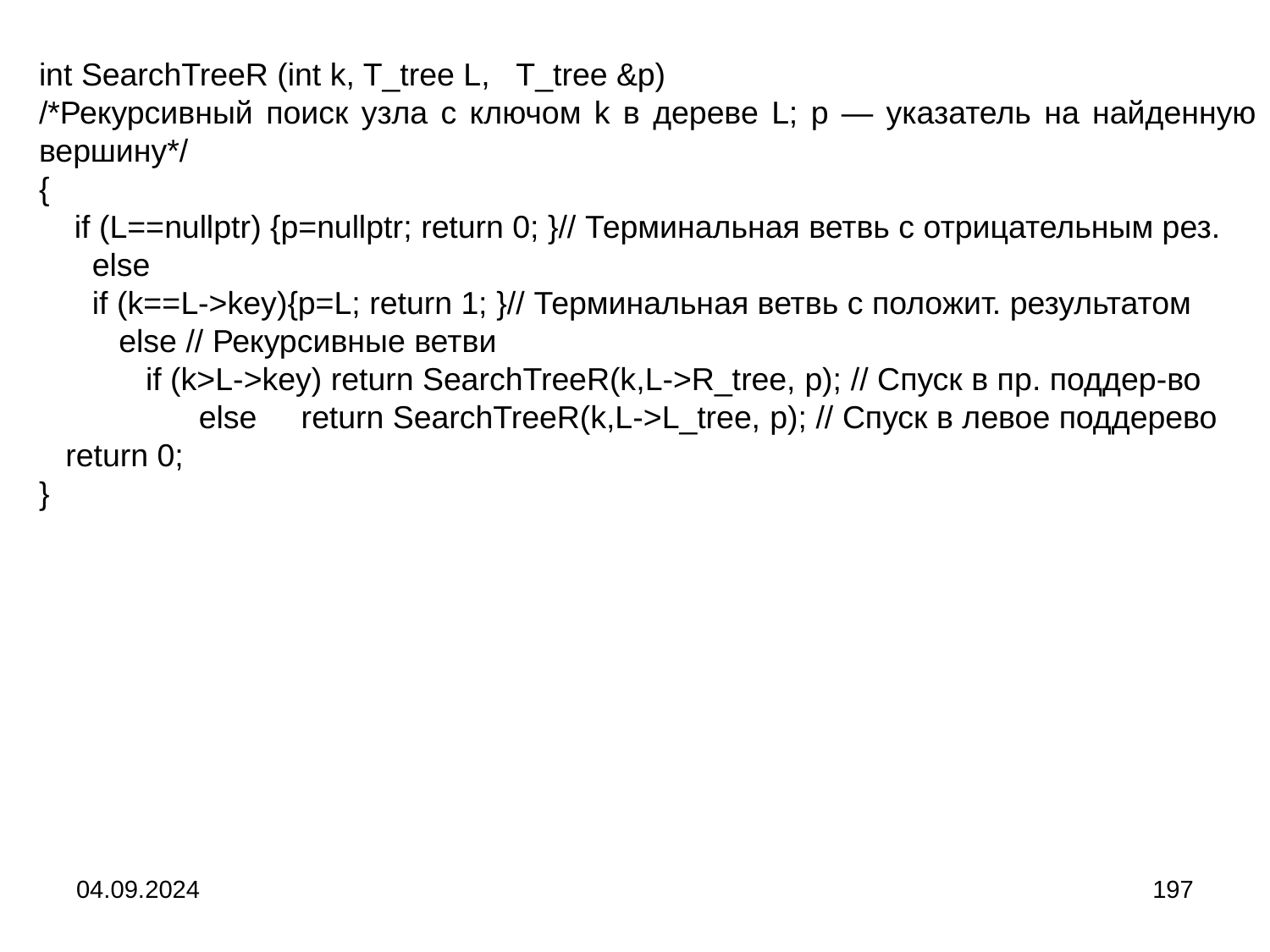

int SearchTreeR (int k, T_tree L,   T_tree &p)
/*Рекурсивный поиск узла с ключом k в дереве L; p ― указатель на найденную вершину*/
{
    if (L==nullptr) {p=nullptr; return 0; }// Терминальная ветвь с отрицательным рез.
      else
      if (k==L->key){p=L; return 1; }// Терминальная ветвь с положит. результатом
         else // Рекурсивные ветви
            if (k>L->key) return SearchTreeR(k,L->R_tree, p); // Спуск в пр. поддер-во
                  else     return SearchTreeR(k,L->L_tree, p); // Спуск в левое поддерево
   return 0;
}
04.09.2024
197